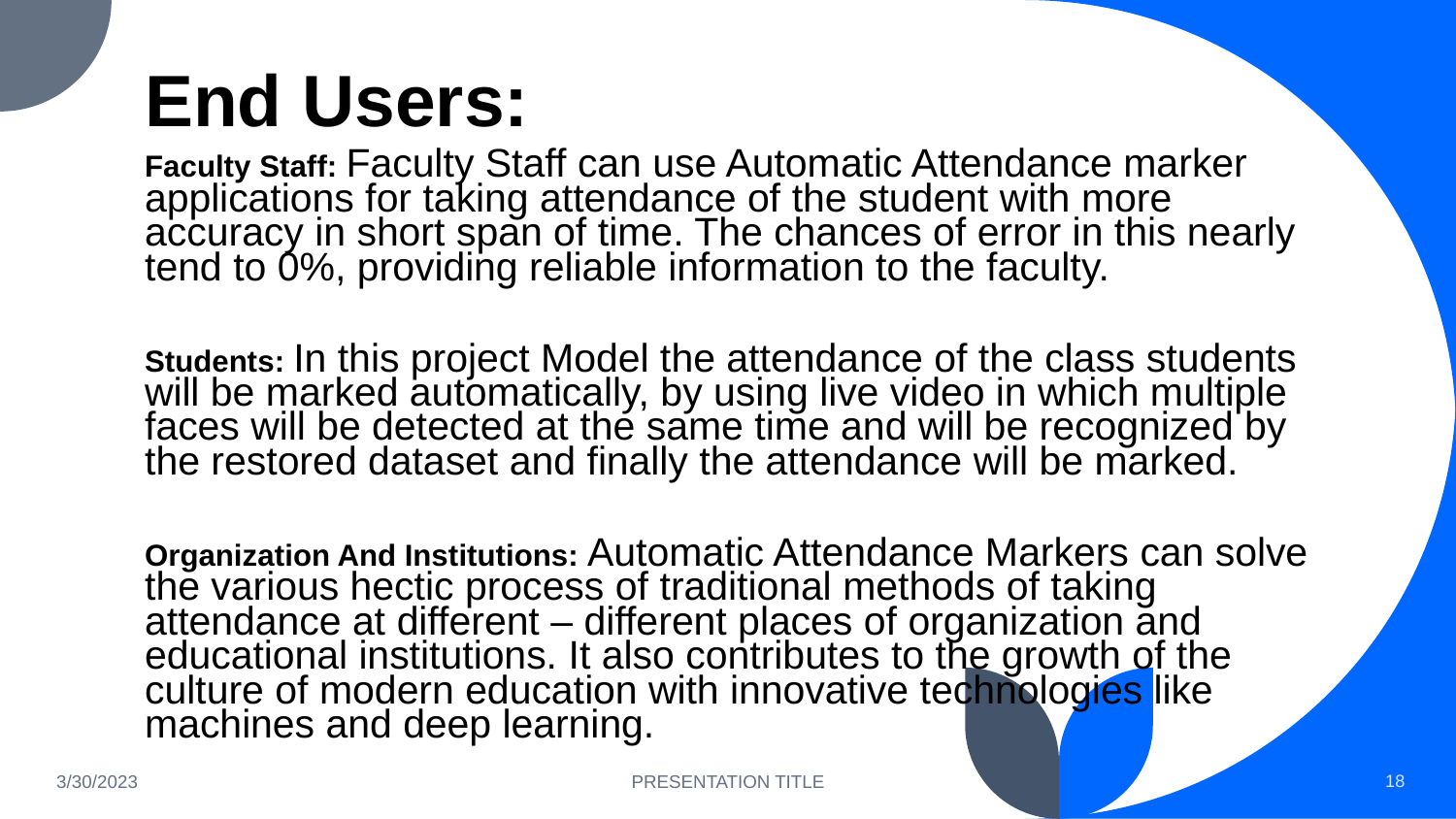

# End Users:
Faculty Staff: Faculty Staff can use Automatic Attendance marker applications for taking attendance of the student with more accuracy in short span of time. The chances of error in this nearly tend to 0%, providing reliable information to the faculty.

Students: In this project Model the attendance of the class students will be marked automatically, by using live video in which multiple faces will be detected at the same time and will be recognized by the restored dataset and finally the attendance will be marked.

Organization And Institutions: Automatic Attendance Markers can solve the various hectic process of traditional methods of taking attendance at different – different places of organization and educational institutions. It also contributes to the growth of the culture of modern education with innovative technologies like machines and deep learning.
3/30/2023
PRESENTATION TITLE
18